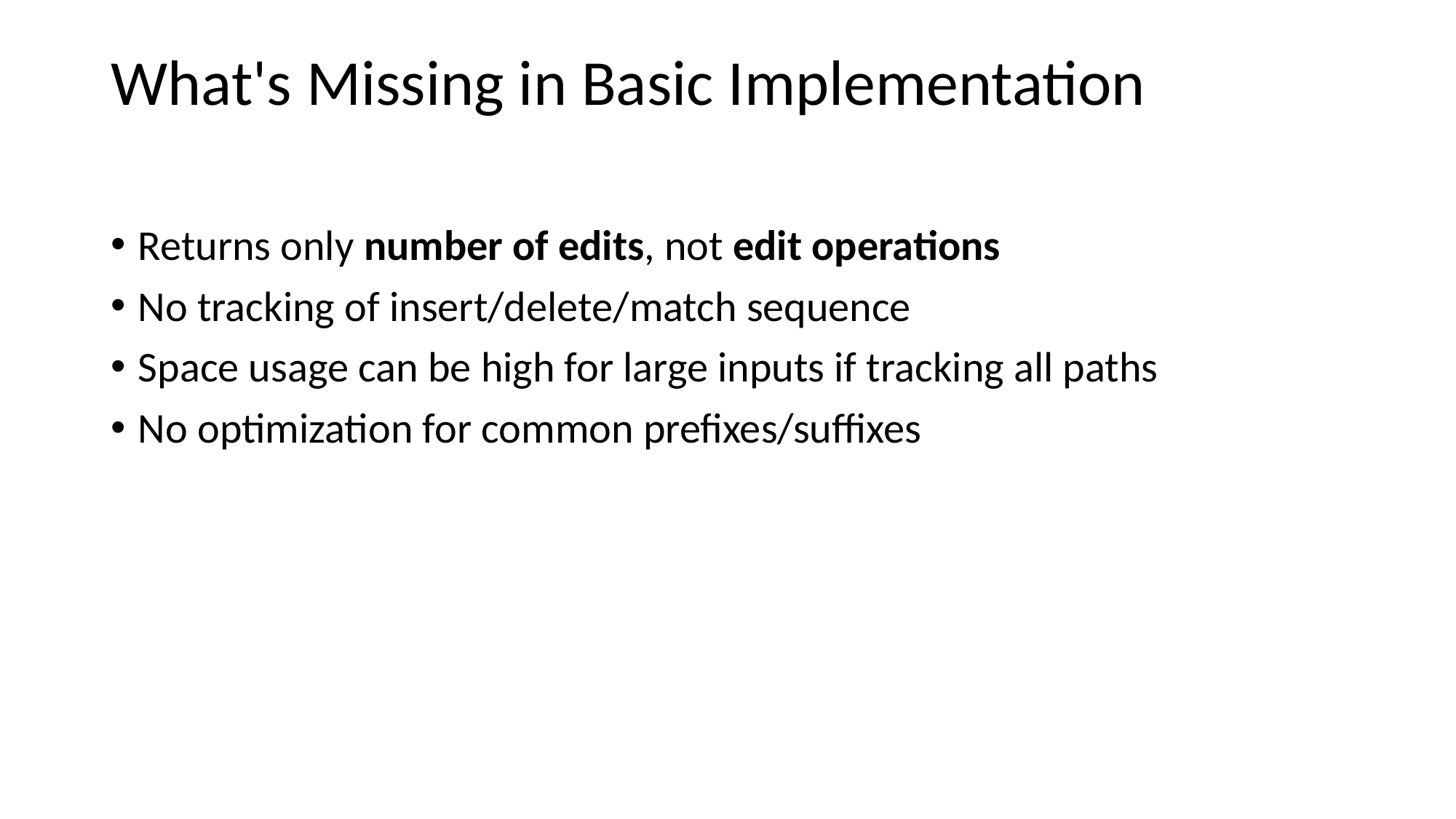

# What's Missing in Basic Implementation
Returns only number of edits, not edit operations
No tracking of insert/delete/match sequence
Space usage can be high for large inputs if tracking all paths
No optimization for common prefixes/suffixes